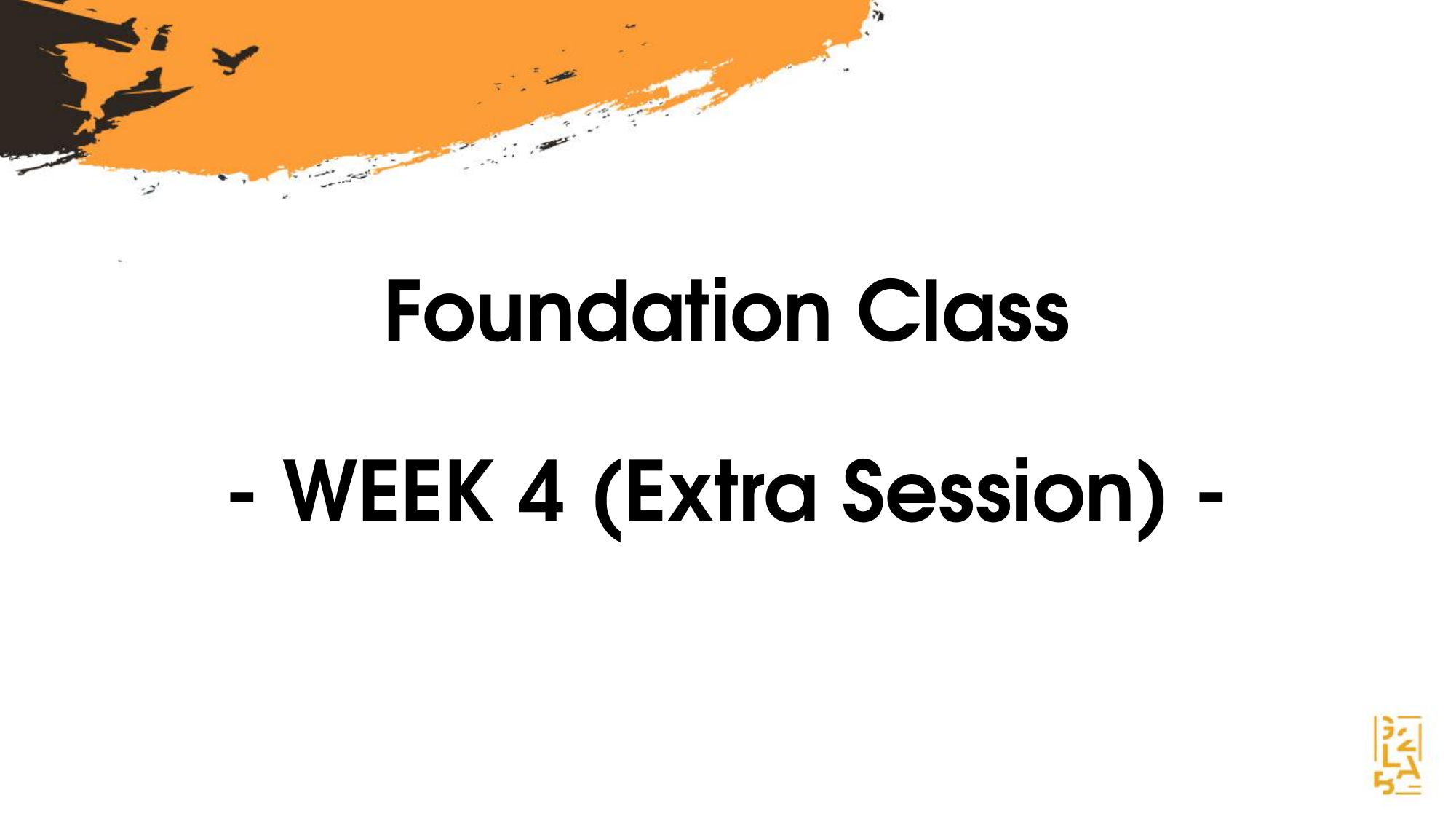

# Foundation Class - WEEK 4 (Extra Session) -